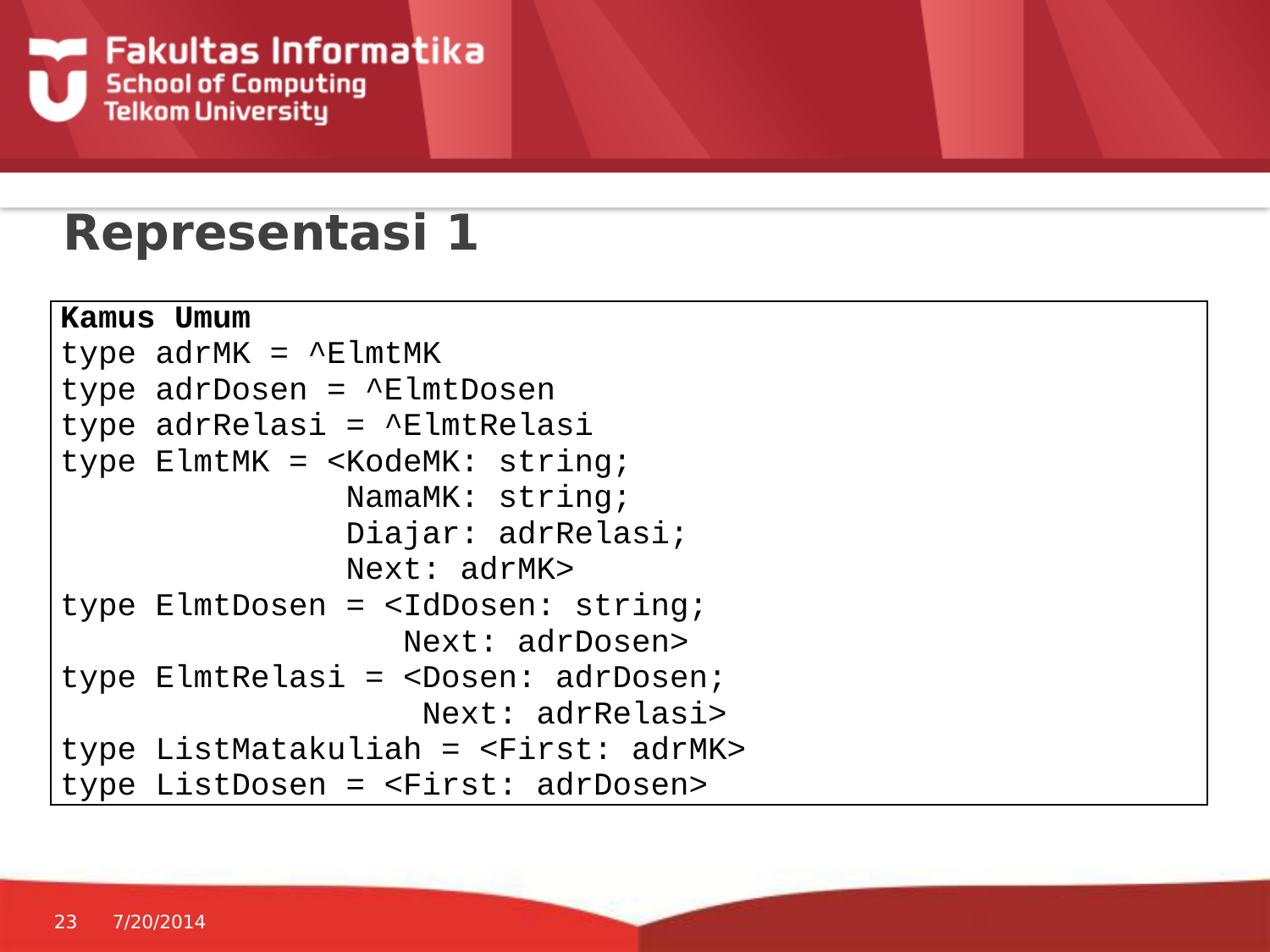

# Representasi 1
| Kamus Umum type adrMK = ^ElmtMK type adrDosen = ^ElmtDosen type adrRelasi = ^ElmtRelasi type ElmtMK = <KodeMK: string; NamaMK: string; Diajar: adrRelasi; Next: adrMK> type ElmtDosen = <IdDosen: string; Next: adrDosen> type ElmtRelasi = <Dosen: adrDosen; Next: adrRelasi> type ListMatakuliah = <First: adrMK> type ListDosen = <First: adrDosen> |
| --- |

23
7/20/2014